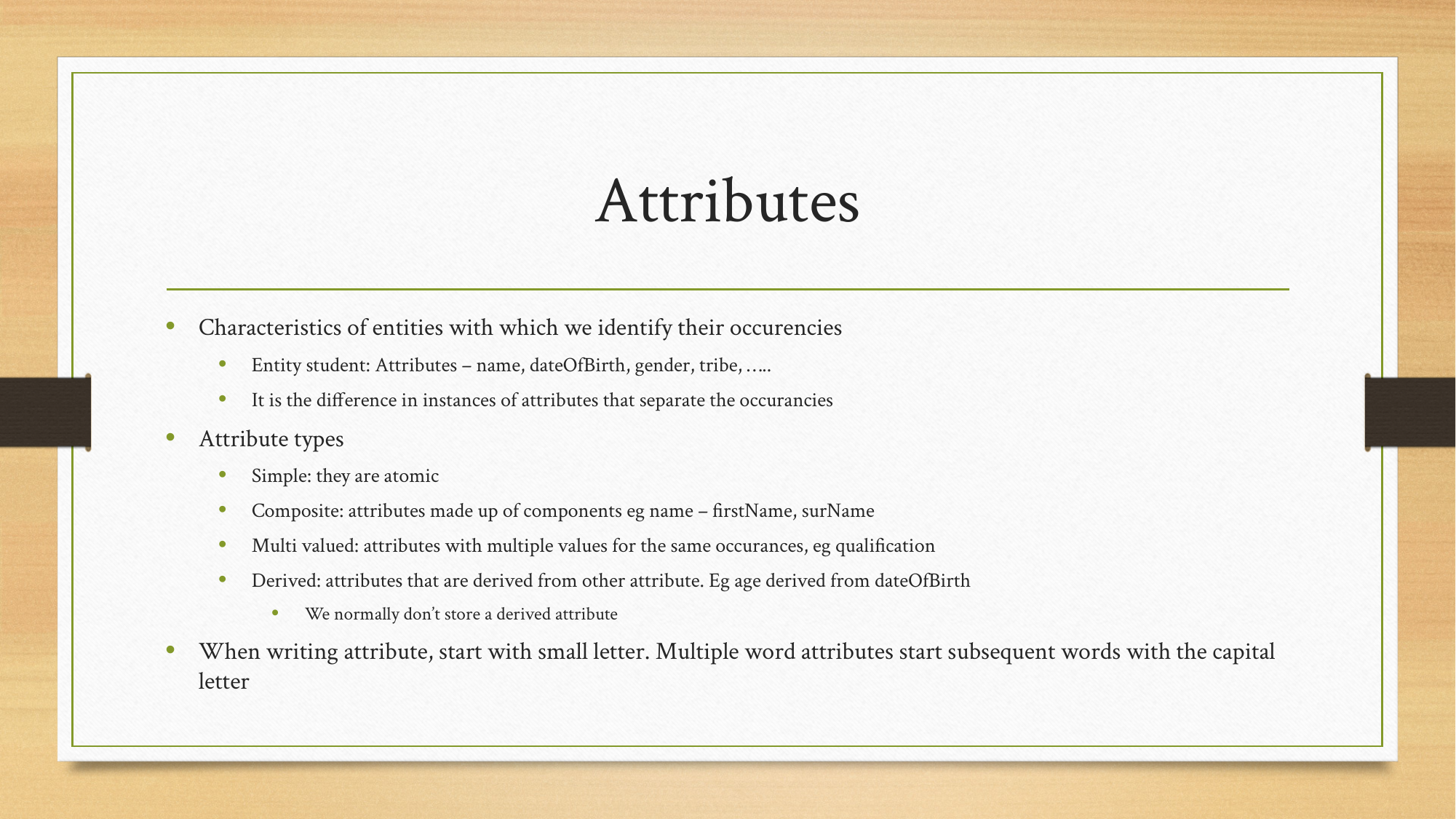

# Attributes
Characteristics of entities with which we identify their occurencies
Entity student: Attributes – name, dateOfBirth, gender, tribe, …..
It is the difference in instances of attributes that separate the occurancies
Attribute types
Simple: they are atomic
Composite: attributes made up of components eg name – firstName, surName
Multi valued: attributes with multiple values for the same occurances, eg qualification
Derived: attributes that are derived from other attribute. Eg age derived from dateOfBirth
We normally don’t store a derived attribute
When writing attribute, start with small letter. Multiple word attributes start subsequent words with the capital letter